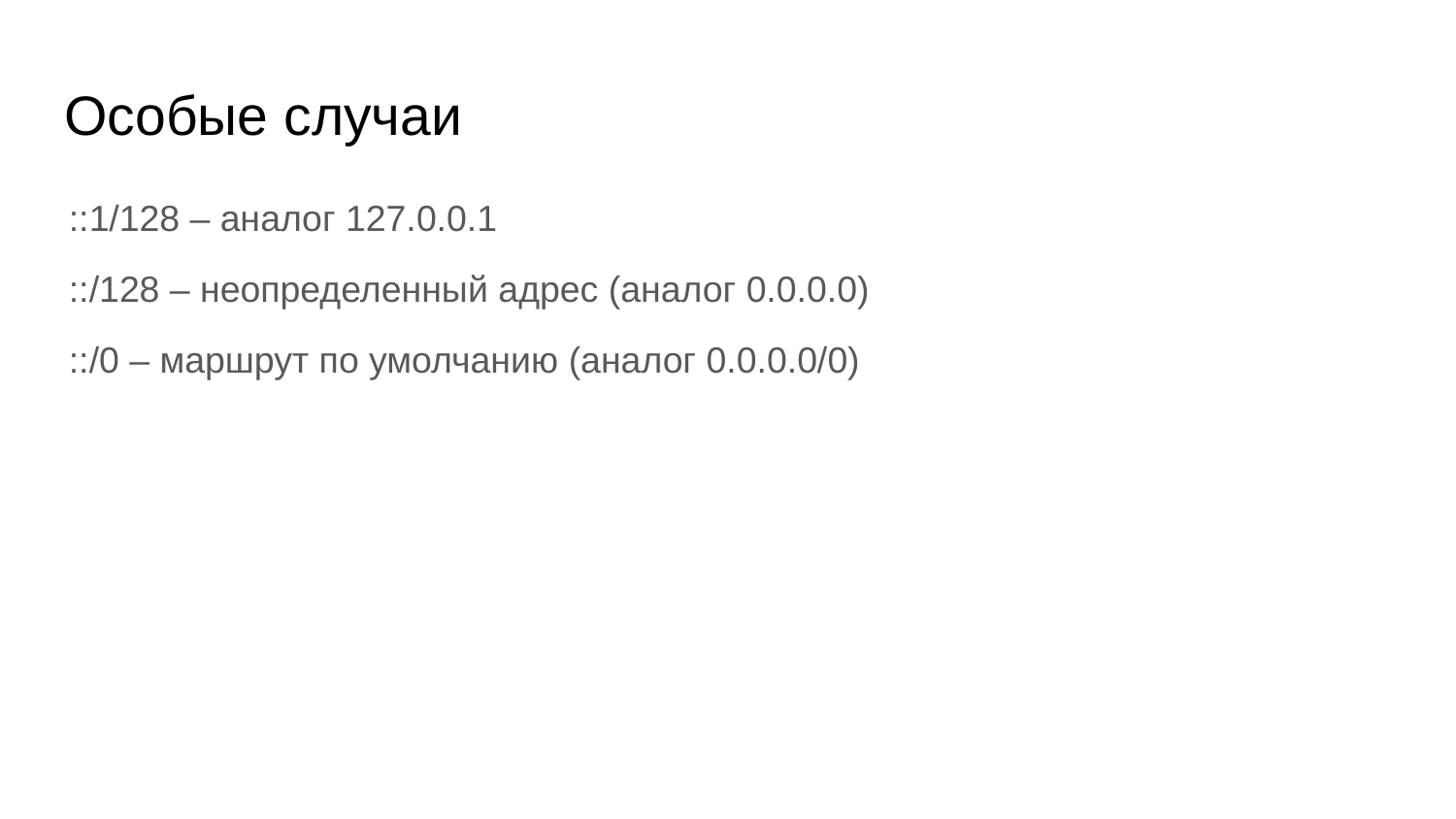

# Особые случаи

::1/128 – аналог 127.0.0.1
::/128 – неопределенный адрес (аналог 0.0.0.0)
::/0 – маршрут по умолчанию (аналог 0.0.0.0/0)